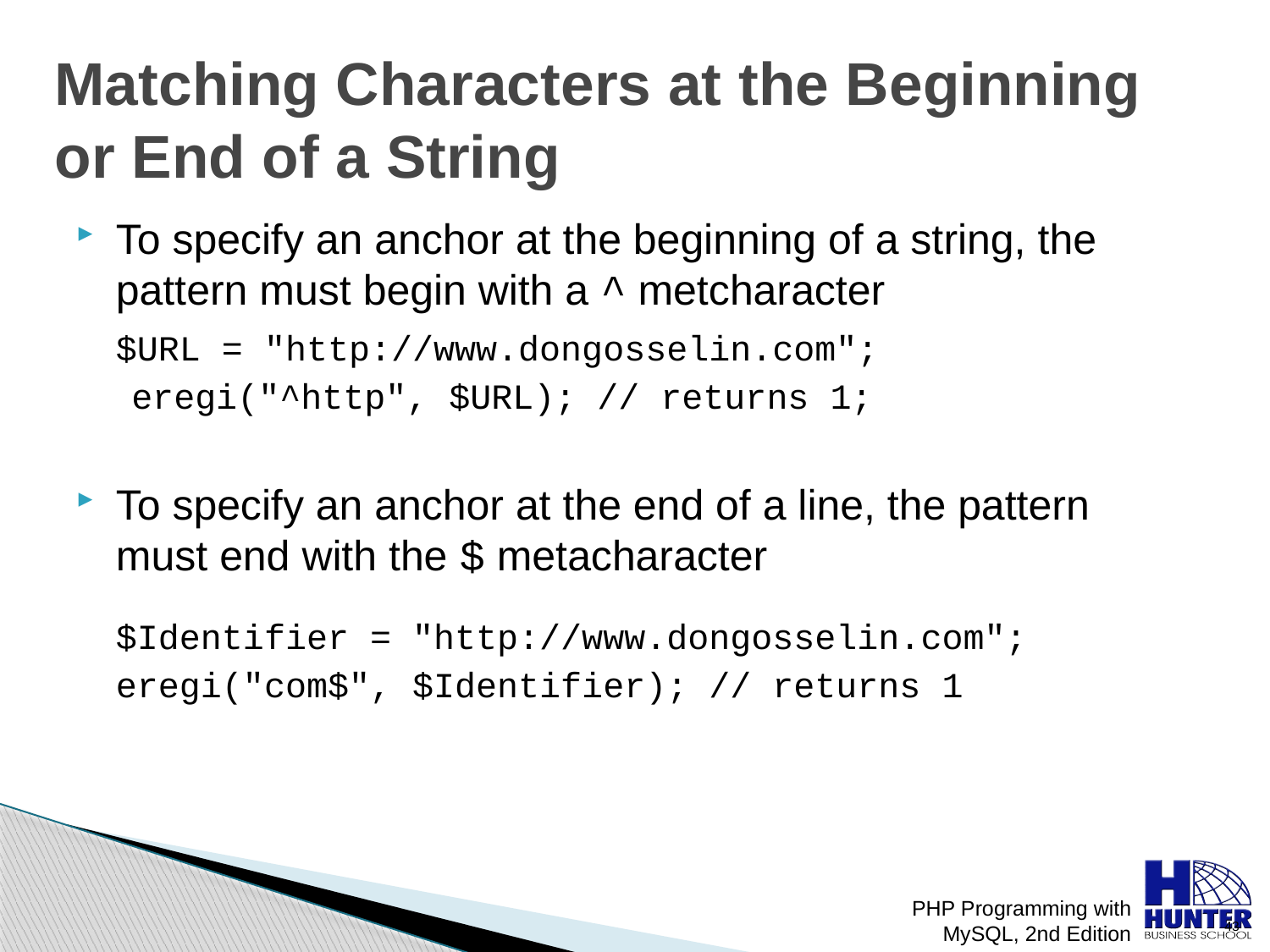

# Matching Characters at the Beginning or End of a String
To specify an anchor at the beginning of a string, the pattern must begin with a ^ metcharacter
	$URL = "http://www.dongosselin.com";
eregi("^http", $URL); // returns 1;

To specify an anchor at the end of a line, the pattern must end with the $ metacharacter
	$Identifier = "http://www.dongosselin.com";
	eregi("com$", $Identifier); // returns 1
PHP Programming with MySQL, 2nd Edition
 43